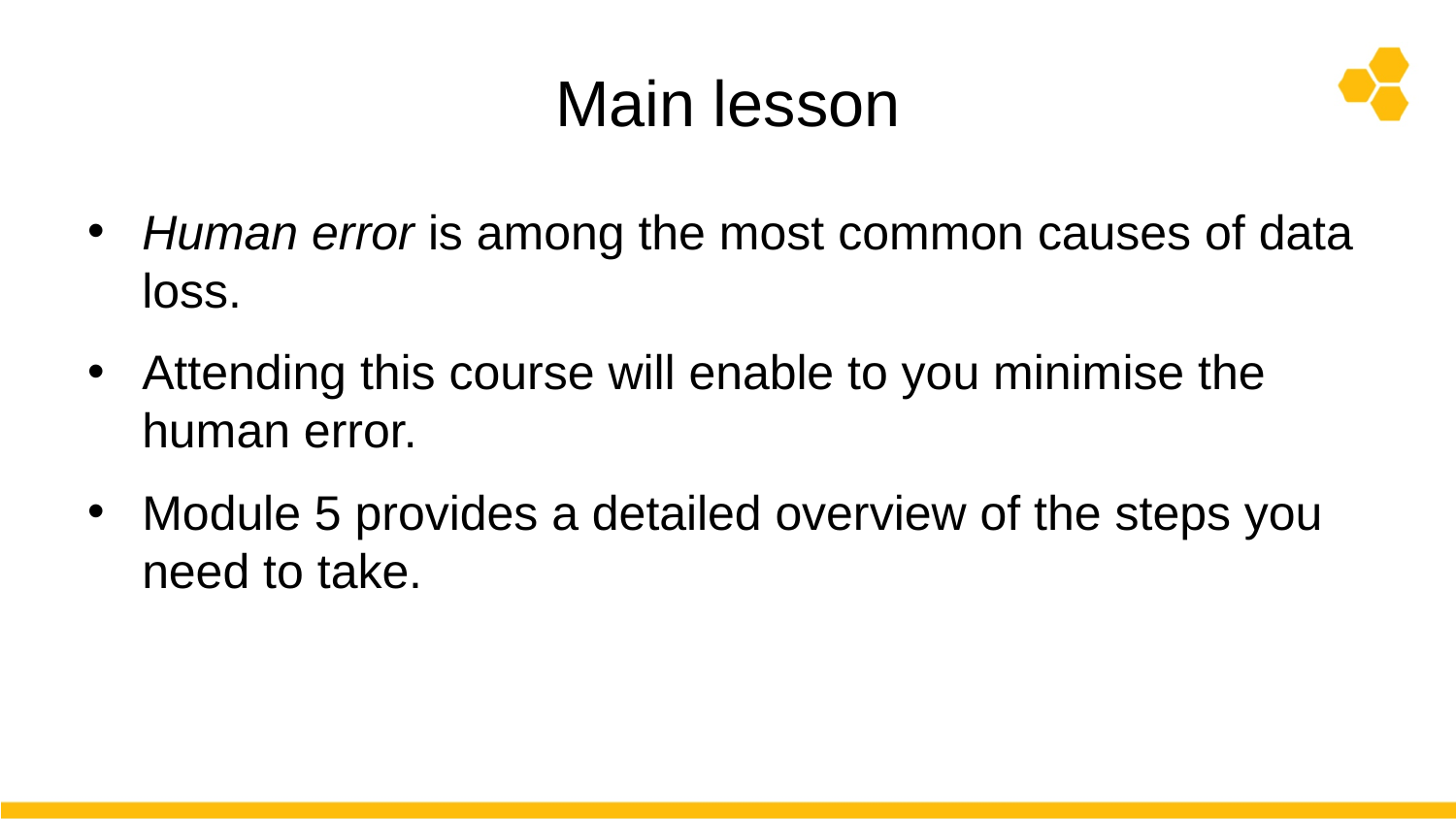

# Main lesson
Human error is among the most common causes of data loss.
Attending this course will enable to you minimise the human error.
Module 5 provides a detailed overview of the steps you need to take.